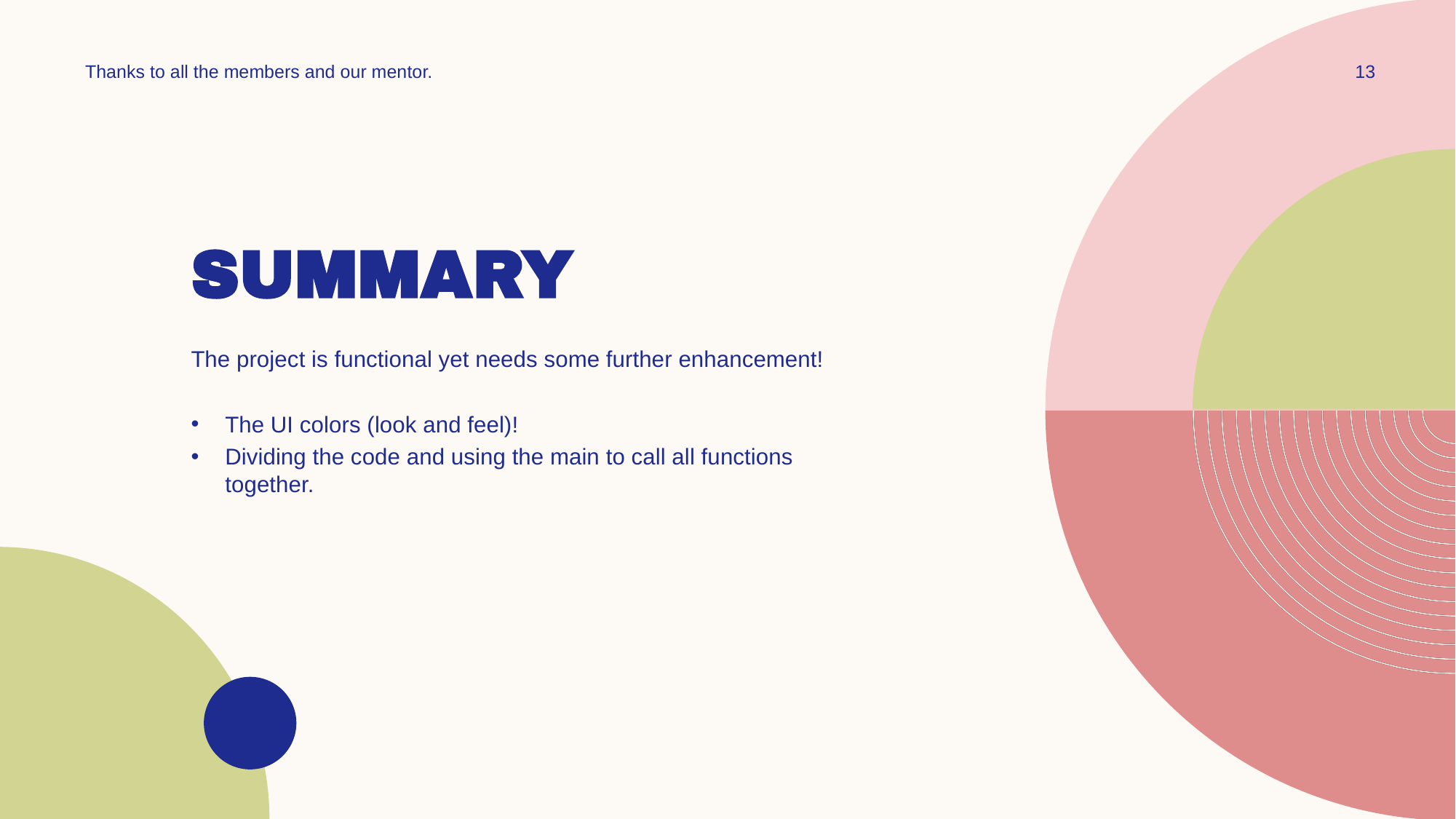

Thanks to all the members and our mentor.
13
# SUMMARY
The project is functional yet needs some further enhancement!

The UI colors (look and feel)!
Dividing the code and using the main to call all functions together.